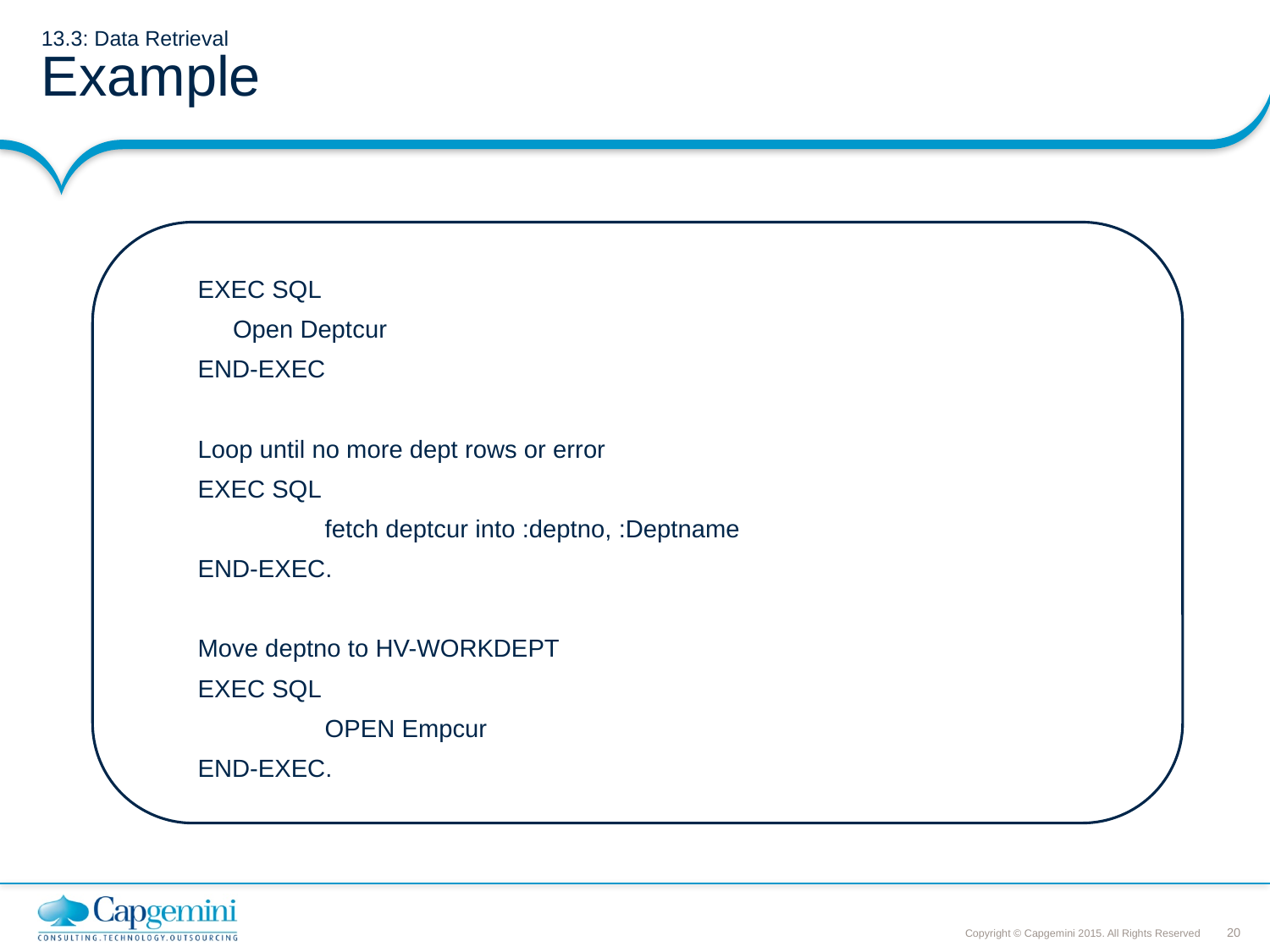

# 13.3: Data Retrieval Example

EXEC SQL
     Open Deptcur
END-EXEC

Loop until no more dept rows or error
EXEC SQL
	fetch deptcur into :deptno, :Deptname
END-EXEC.

Move deptno to HV-WORKDEPT
EXEC SQL
	OPEN Empcur
END-EXEC.